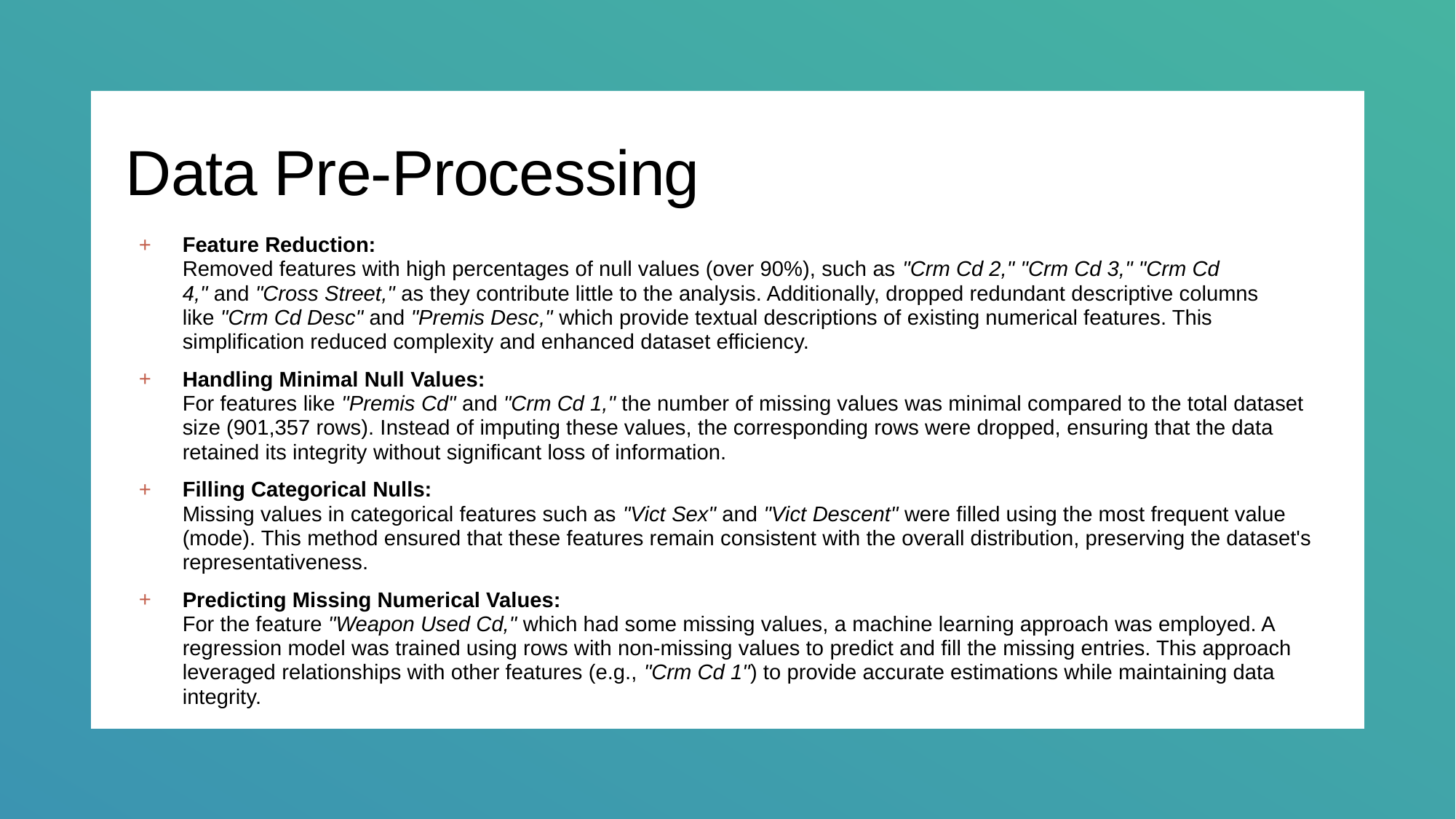

# Data Pre-Processing
Feature Reduction:
Removed features with high percentages of null values (over 90%), such as "Crm Cd 2," "Crm Cd 3," "Crm Cd 4," and "Cross Street," as they contribute little to the analysis. Additionally, dropped redundant descriptive columns like "Crm Cd Desc" and "Premis Desc," which provide textual descriptions of existing numerical features. This simplification reduced complexity and enhanced dataset efficiency.
Handling Minimal Null Values:
For features like "Premis Cd" and "Crm Cd 1," the number of missing values was minimal compared to the total dataset size (901,357 rows). Instead of imputing these values, the corresponding rows were dropped, ensuring that the data retained its integrity without significant loss of information.
Filling Categorical Nulls:
Missing values in categorical features such as "Vict Sex" and "Vict Descent" were filled using the most frequent value (mode). This method ensured that these features remain consistent with the overall distribution, preserving the dataset's representativeness.
Predicting Missing Numerical Values:
For the feature "Weapon Used Cd," which had some missing values, a machine learning approach was employed. A regression model was trained using rows with non-missing values to predict and fill the missing entries. This approach leveraged relationships with other features (e.g., "Crm Cd 1") to provide accurate estimations while maintaining data integrity.